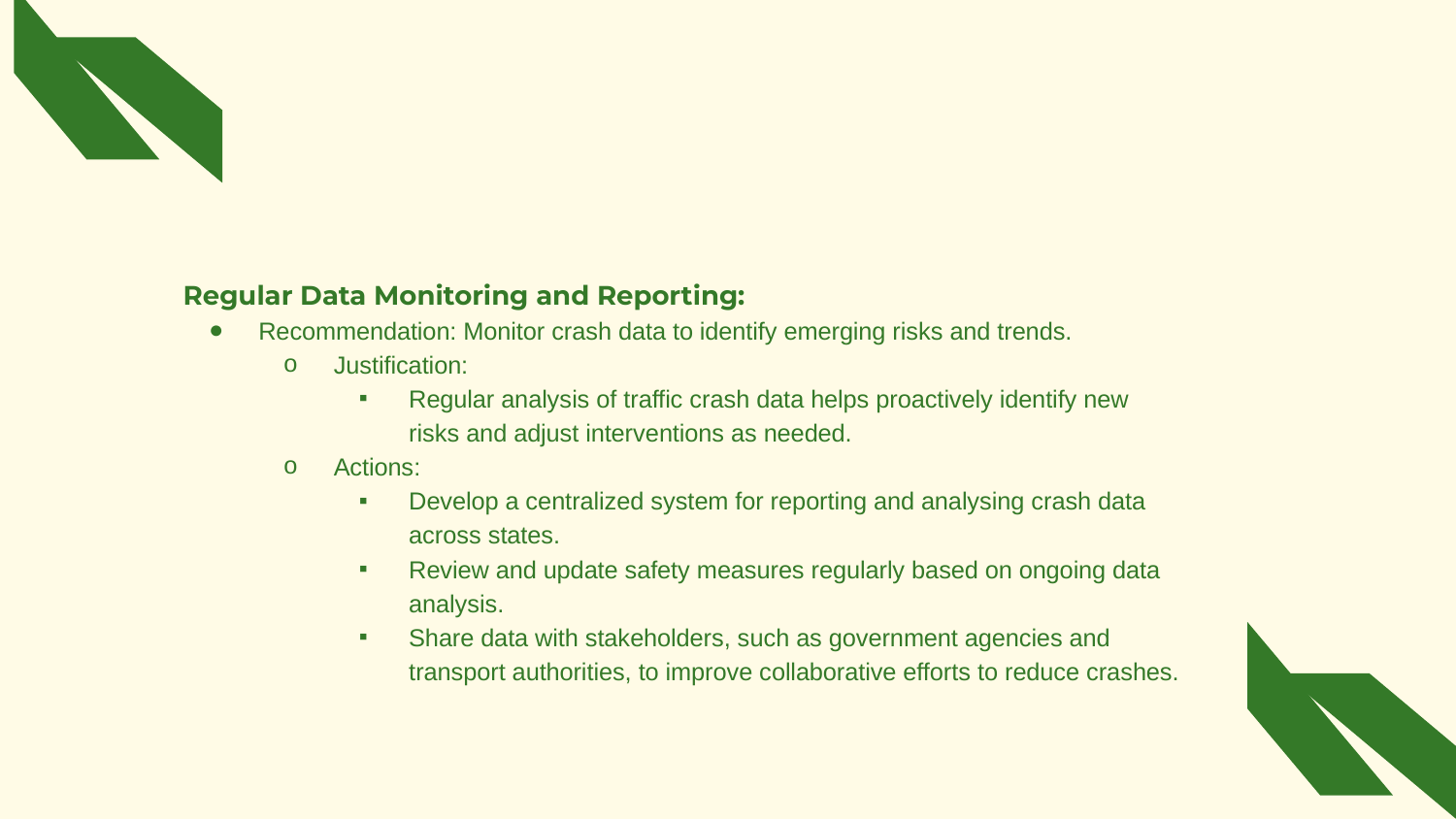

# Regular Data Monitoring and Reporting:
Recommendation: Monitor crash data to identify emerging risks and trends.
Justification:
Regular analysis of traffic crash data helps proactively identify new risks and adjust interventions as needed.
Actions:
Develop a centralized system for reporting and analysing crash data across states.
Review and update safety measures regularly based on ongoing data analysis.
Share data with stakeholders, such as government agencies and transport authorities, to improve collaborative efforts to reduce crashes.